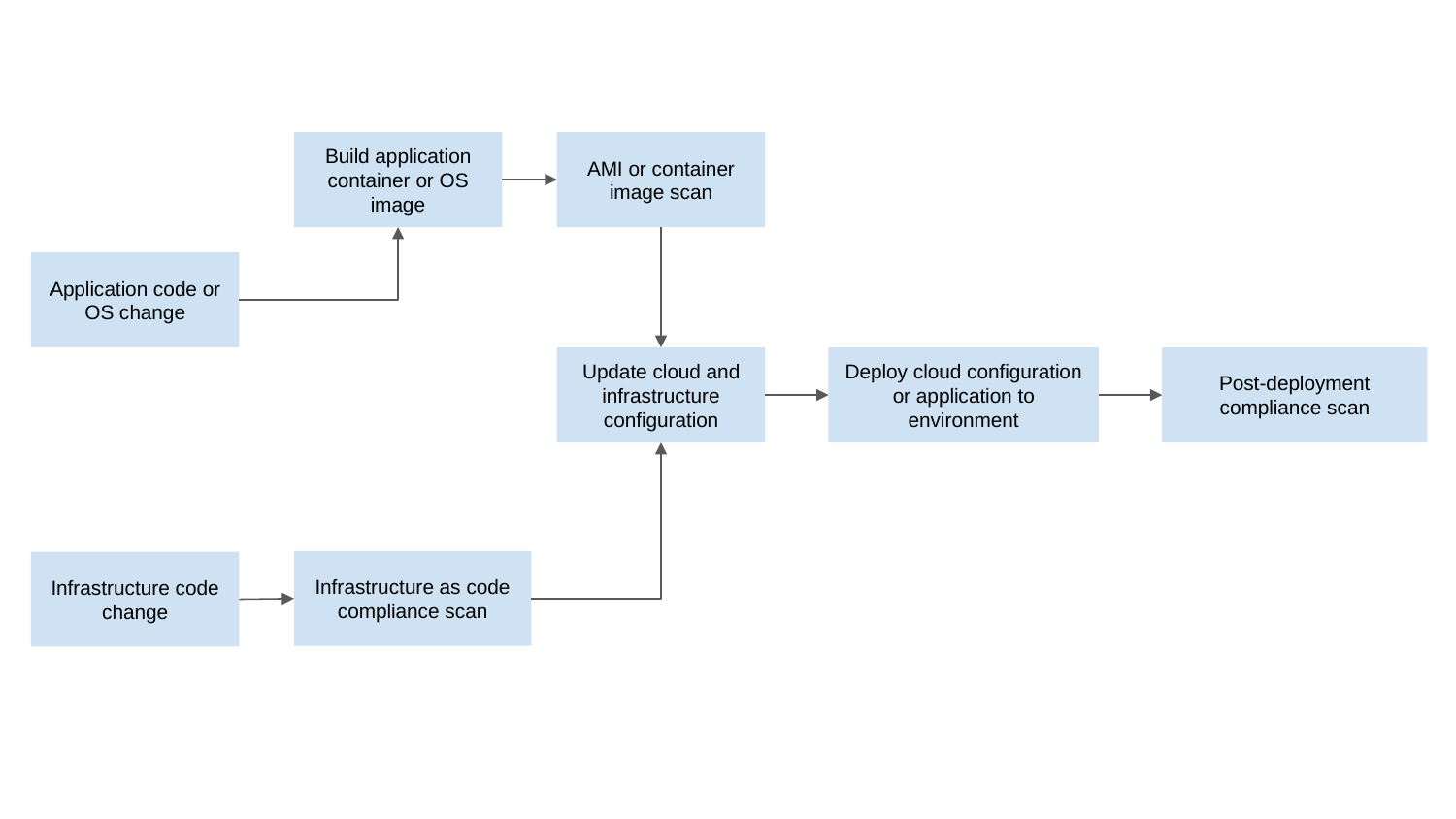

Build application container or OS image
AMI or container image scan
Application code or OS change
Update cloud and infrastructure configuration
Deploy cloud configuration or application to environment
Post-deployment compliance scan
Infrastructure as code compliance scan
Infrastructure code change